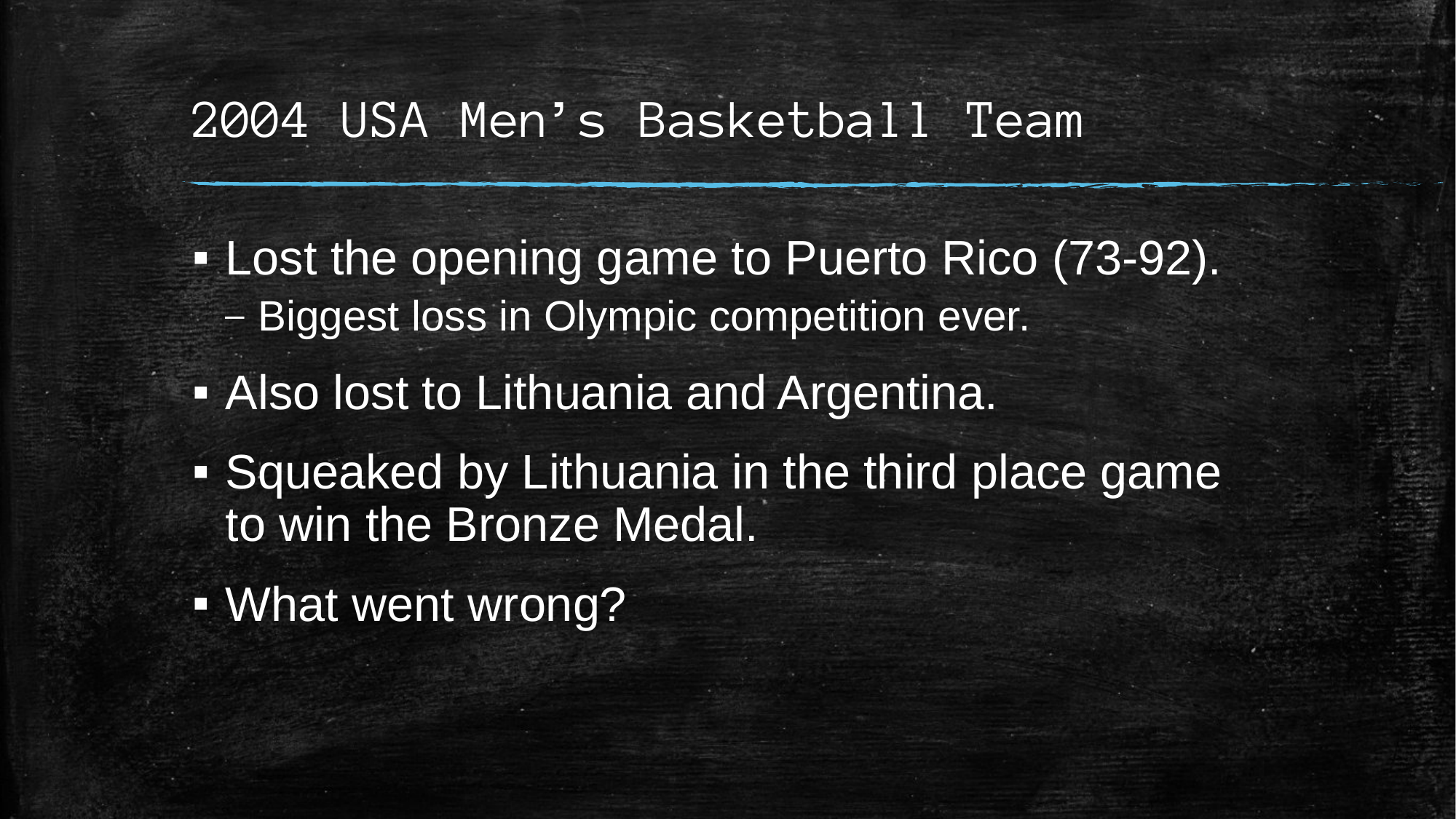

# 2004 USA Men’s Basketball Team
Lost the opening game to Puerto Rico (73-92).
Biggest loss in Olympic competition ever.
Also lost to Lithuania and Argentina.
Squeaked by Lithuania in the third place game to win the Bronze Medal.
What went wrong?